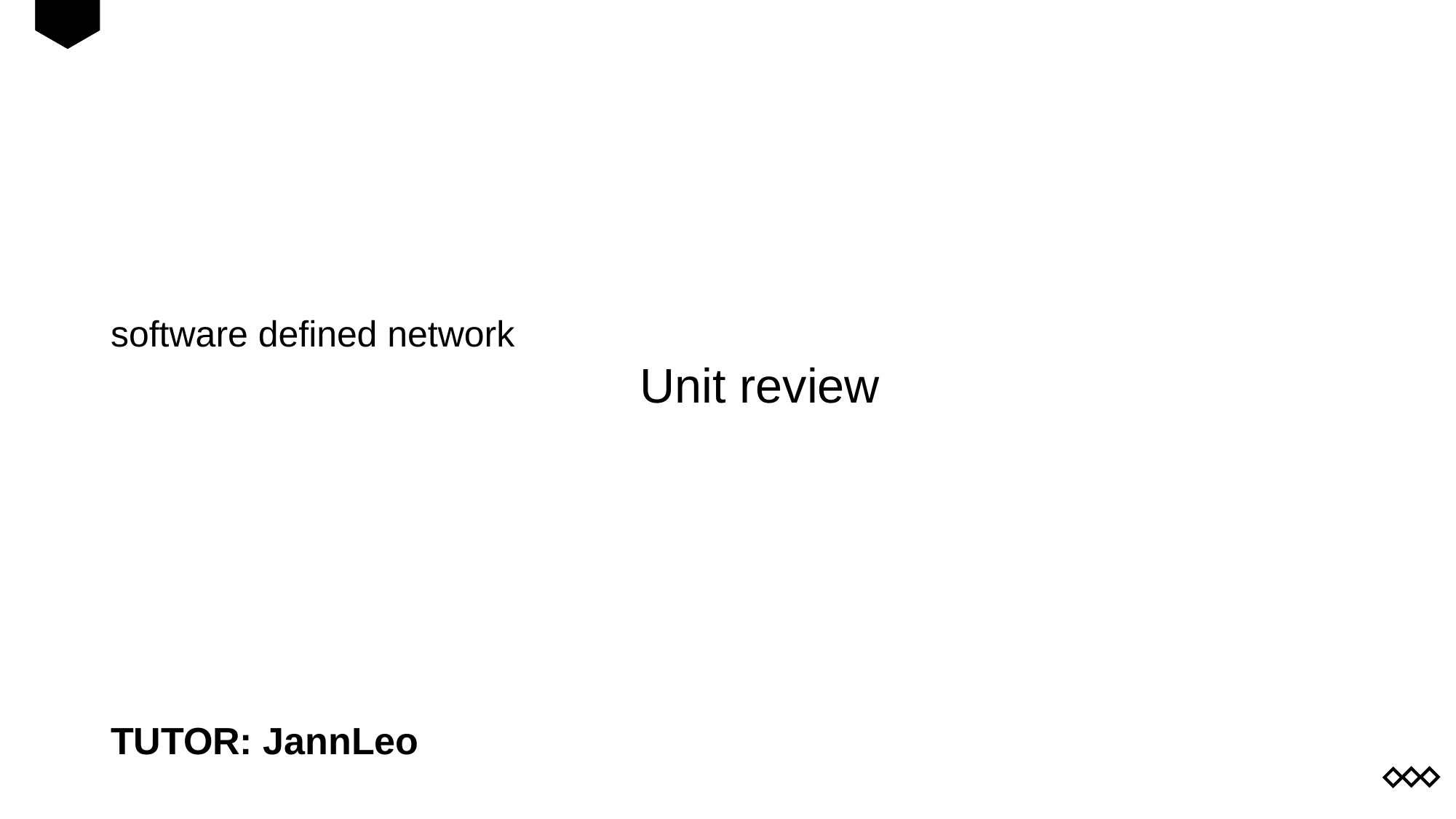

software defined network
			               Unit review
TUTOR: JannLeo